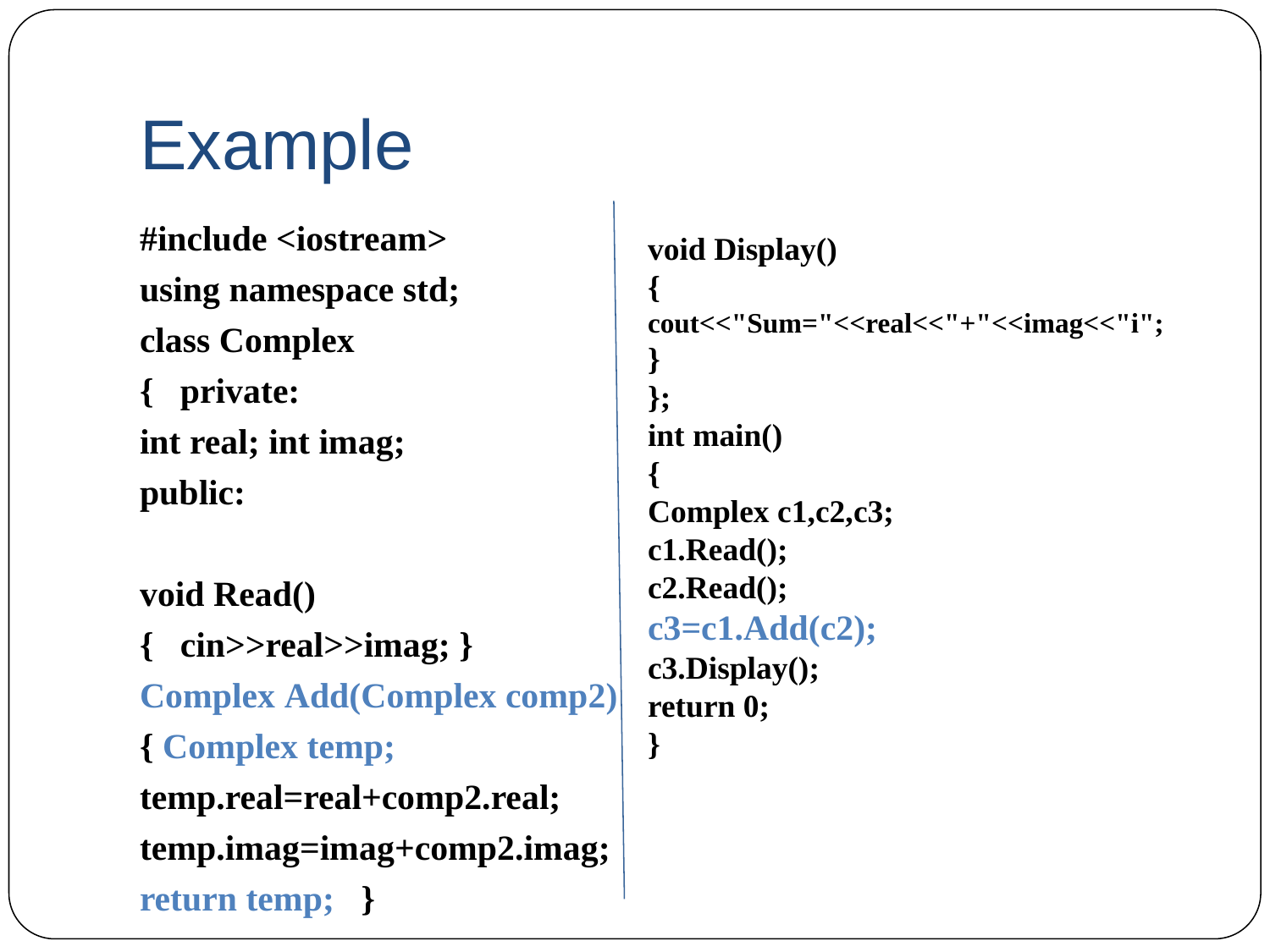

# Example
#include <iostream>
using namespace std;
class Complex
{   private:
int real; int imag;
public:

void Read()
{   cin>>real>>imag; }
Complex Add(Complex comp2)
{ Complex temp;
temp.real=real+comp2.real;
temp.imag=imag+comp2.imag;
return temp;   }
void Display()
{
cout<<"Sum="<<real<<"+"<<imag<<"i";
}
};
int main()
{
Complex c1,c2,c3;
c1.Read();
c2.Read();
c3=c1.Add(c2);
c3.Display();
return 0;
}